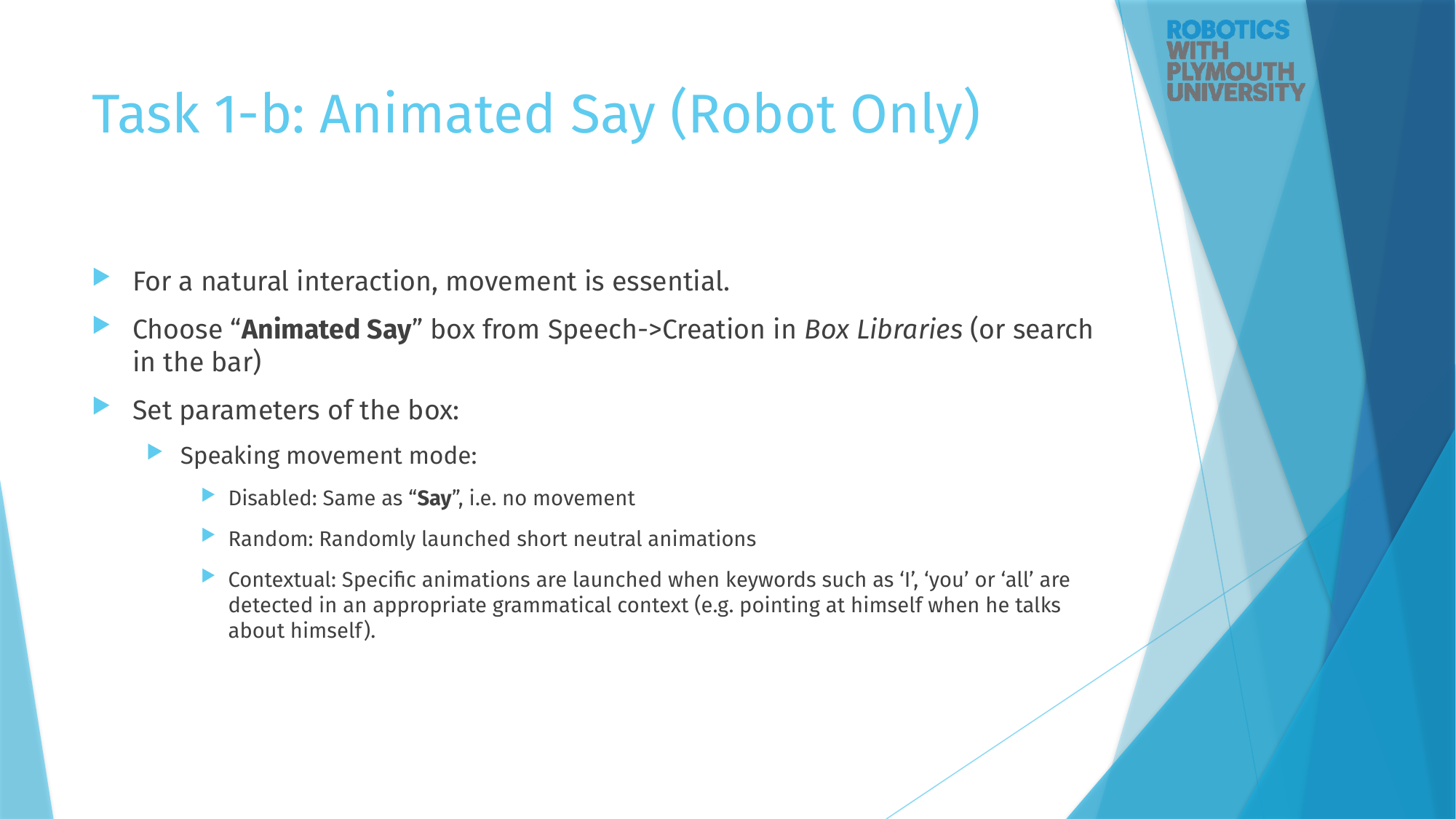

# Task 1-b: Animated Say (Robot Only)
For a natural interaction, movement is essential.
Choose “Animated Say” box from Speech->Creation in Box Libraries (or search in the bar)
Set parameters of the box:
Speaking movement mode:
Disabled: Same as “Say”, i.e. no movement
Random: Randomly launched short neutral animations
Contextual: Specific animations are launched when keywords such as ‘I’, ‘you’ or ‘all’ are detected in an appropriate grammatical context (e.g. pointing at himself when he talks about himself).